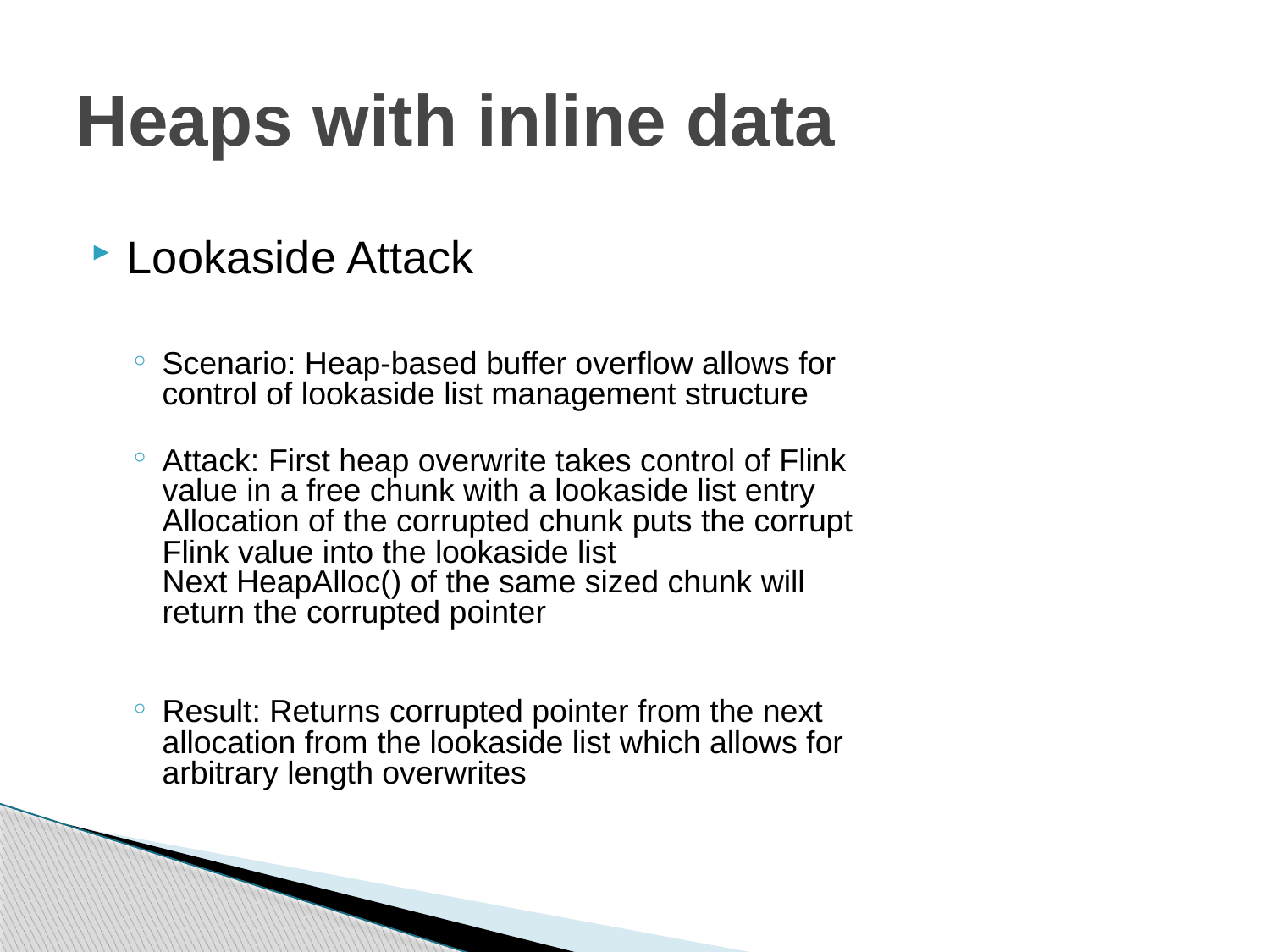

# Heaps with inline data
Lookaside Attack

Scenario: Heap-based buffer overflow allows for control of lookaside list management structure
Attack: First heap overwrite takes control of Flink value in a free chunk with a lookaside list entry
Allocation of the corrupted chunk puts the corrupt Flink value into the lookaside list
Next HeapAlloc() of the same sized chunk will return the corrupted pointer

Result: Returns corrupted pointer from the next allocation from the lookaside list which allows for arbitrary length overwrites